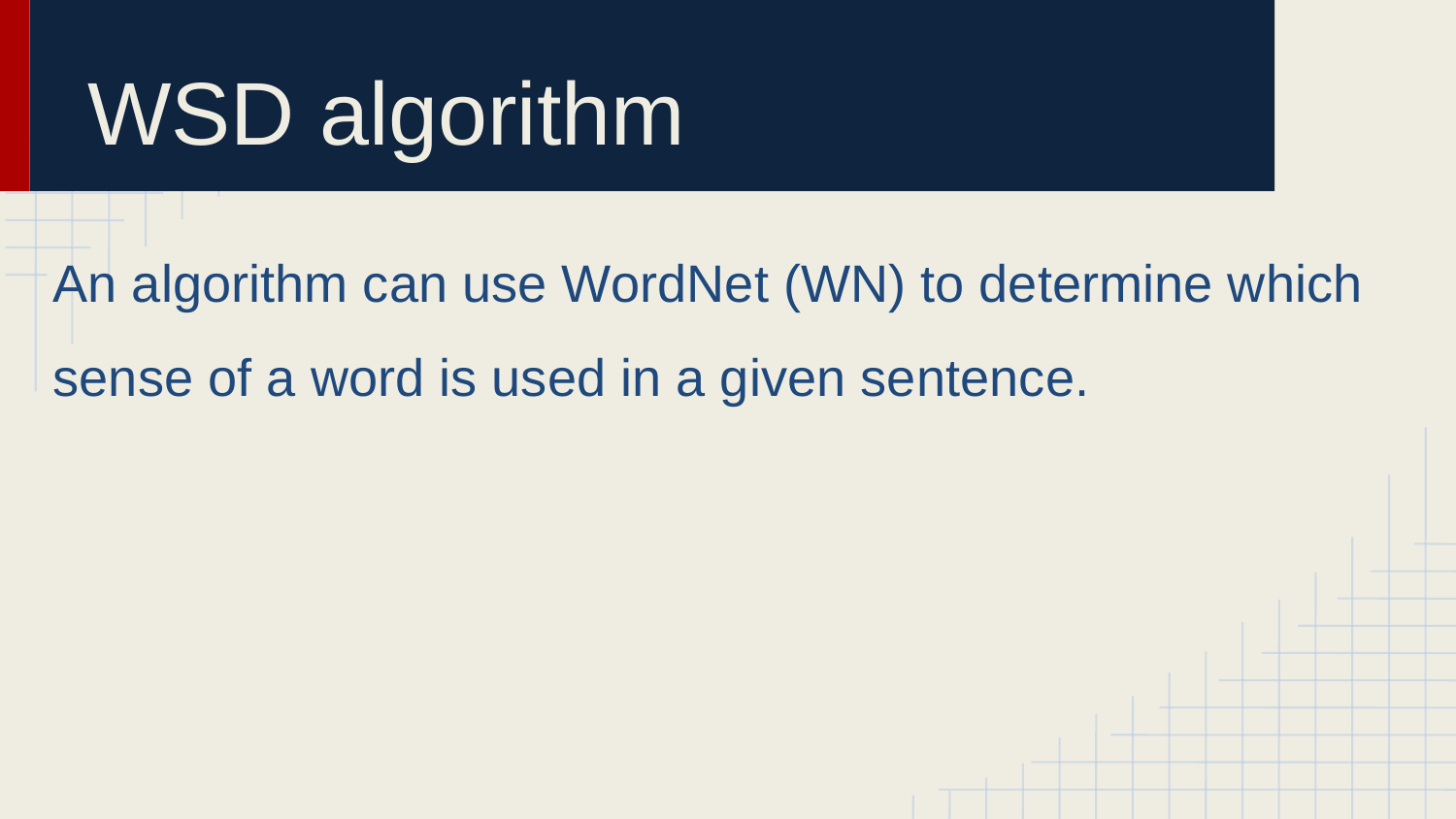

# WSD algorithm
An algorithm can use WordNet (WN) to determine which sense of a word is used in a given sentence.